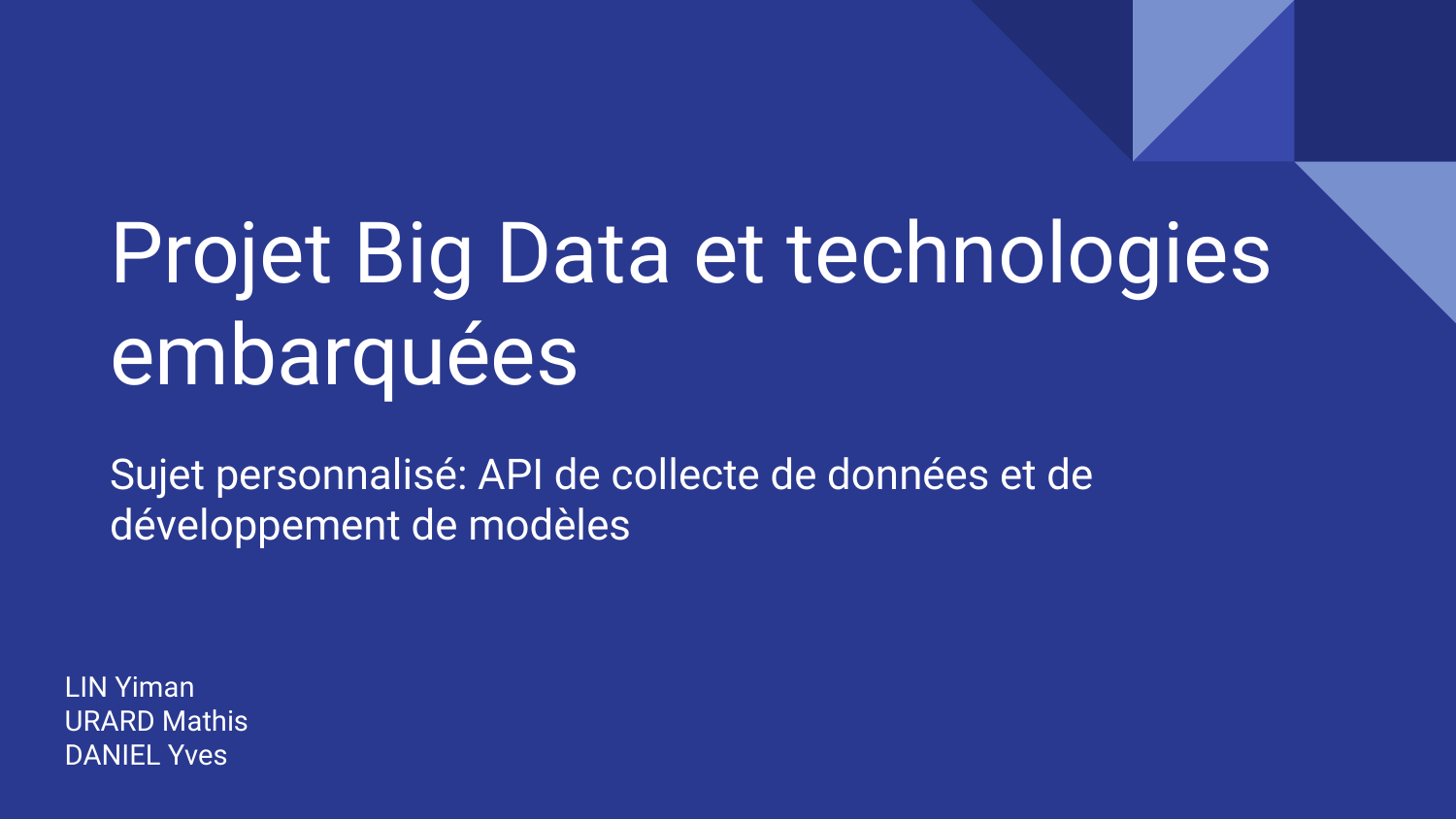

# Projet Big Data et technologies embarquées
Sujet personnalisé: API de collecte de données et de développement de modèles
LIN Yiman
URARD Mathis
DANIEL Yves